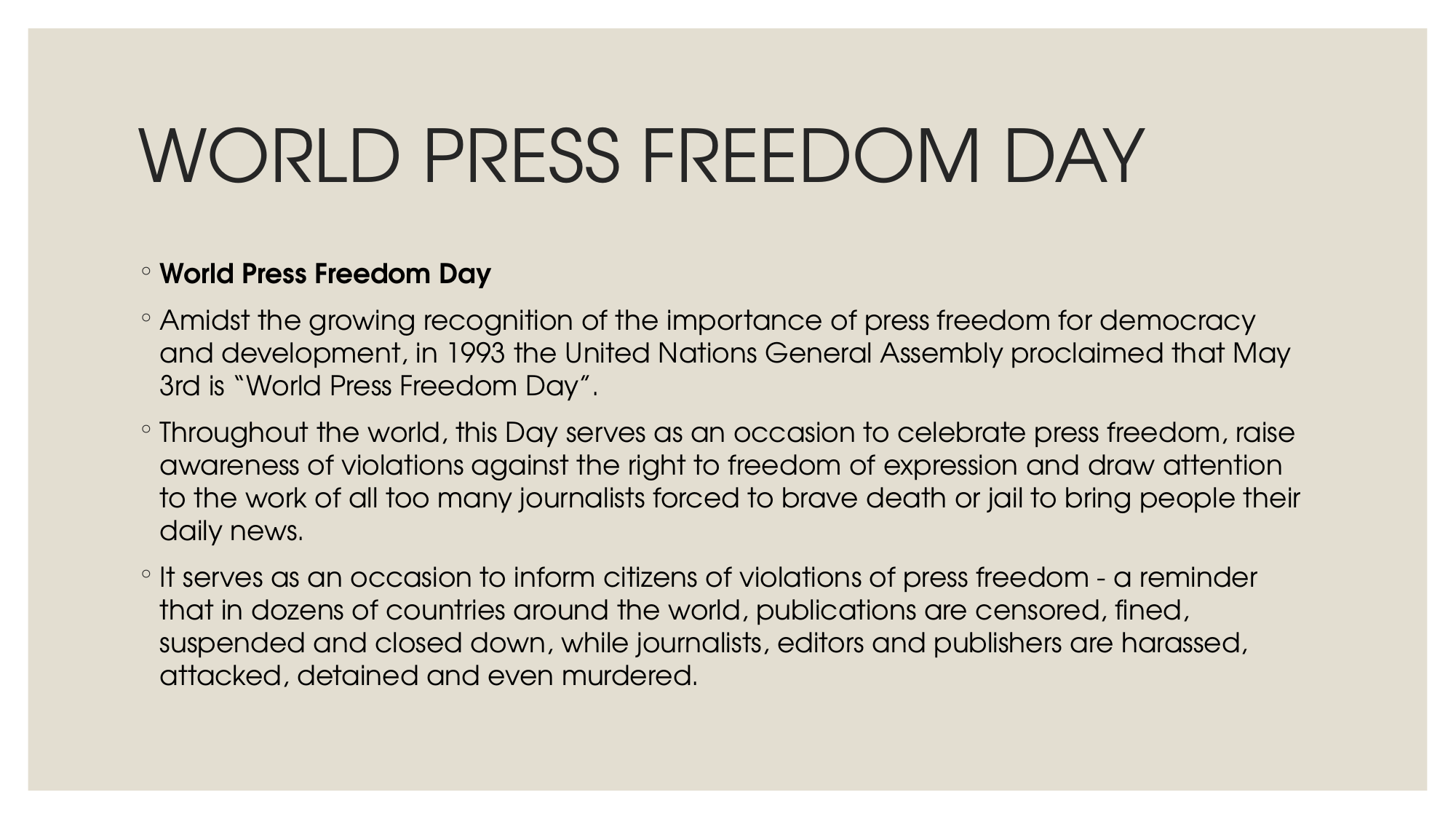

# WORLD PRESS FREEDOM DAY
World Press Freedom Day
Amidst the growing recognition of the importance of press freedom for democracy and development, in 1993 the United Nations General Assembly proclaimed that May 3rd is “World Press Freedom Day”.
Throughout the world, this Day serves as an occasion to celebrate press freedom, raise awareness of violations against the right to freedom of expression and draw attention to the work of all too many journalists forced to brave death or jail to bring people their daily news.
It serves as an occasion to inform citizens of violations of press freedom - a reminder that in dozens of countries around the world, publications are censored, fined, suspended and closed down, while journalists, editors and publishers are harassed, attacked, detained and even murdered.